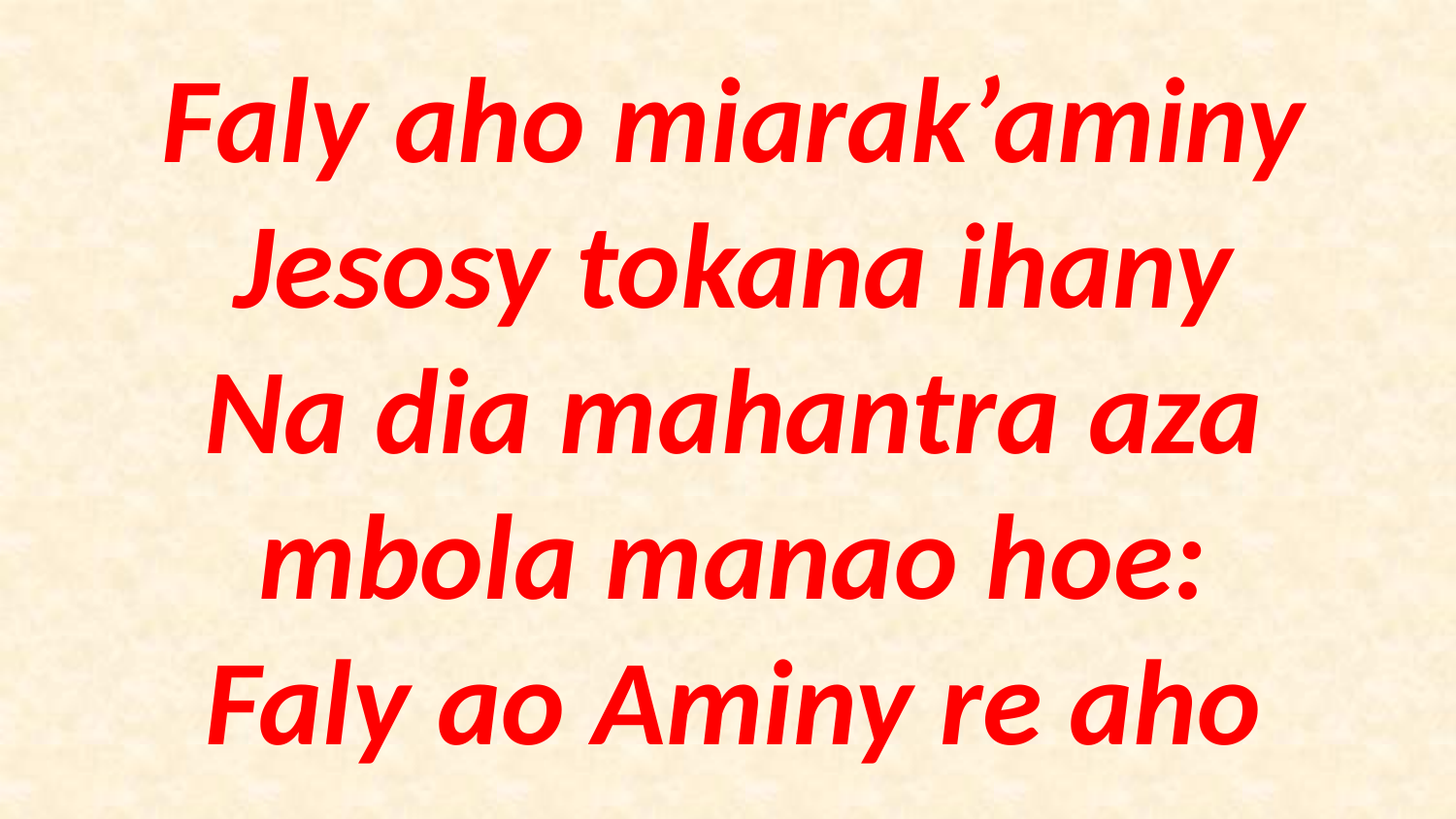

Faly aho miarak’aminy
Jesosy tokana ihany
Na dia mahantra aza mbola manao hoe:
Faly ao Aminy re aho